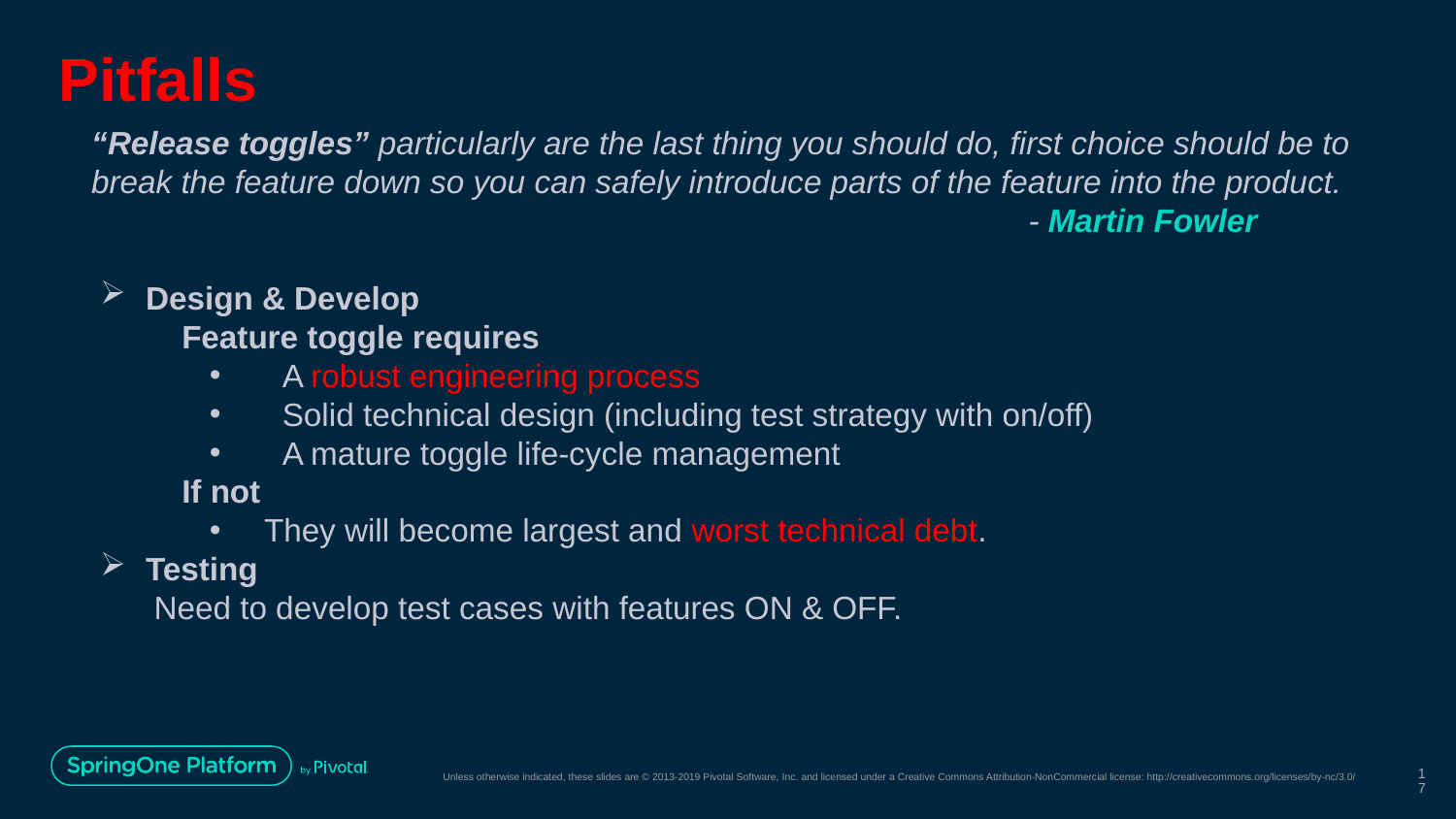

# Pitfalls
“Release toggles” particularly are the last thing you should do, first choice should be to break the feature down so you can safely introduce parts of the feature into the product.
                                                                                		- Martin Fowler

Design & Develop
   Feature toggle requires
A robust engineering process
Solid technical design (including test strategy with on/off)
A mature toggle life-cycle management
   If not
They will become largest and worst technical debt.
Testing
      Need to develop test cases with features ON & OFF.
17